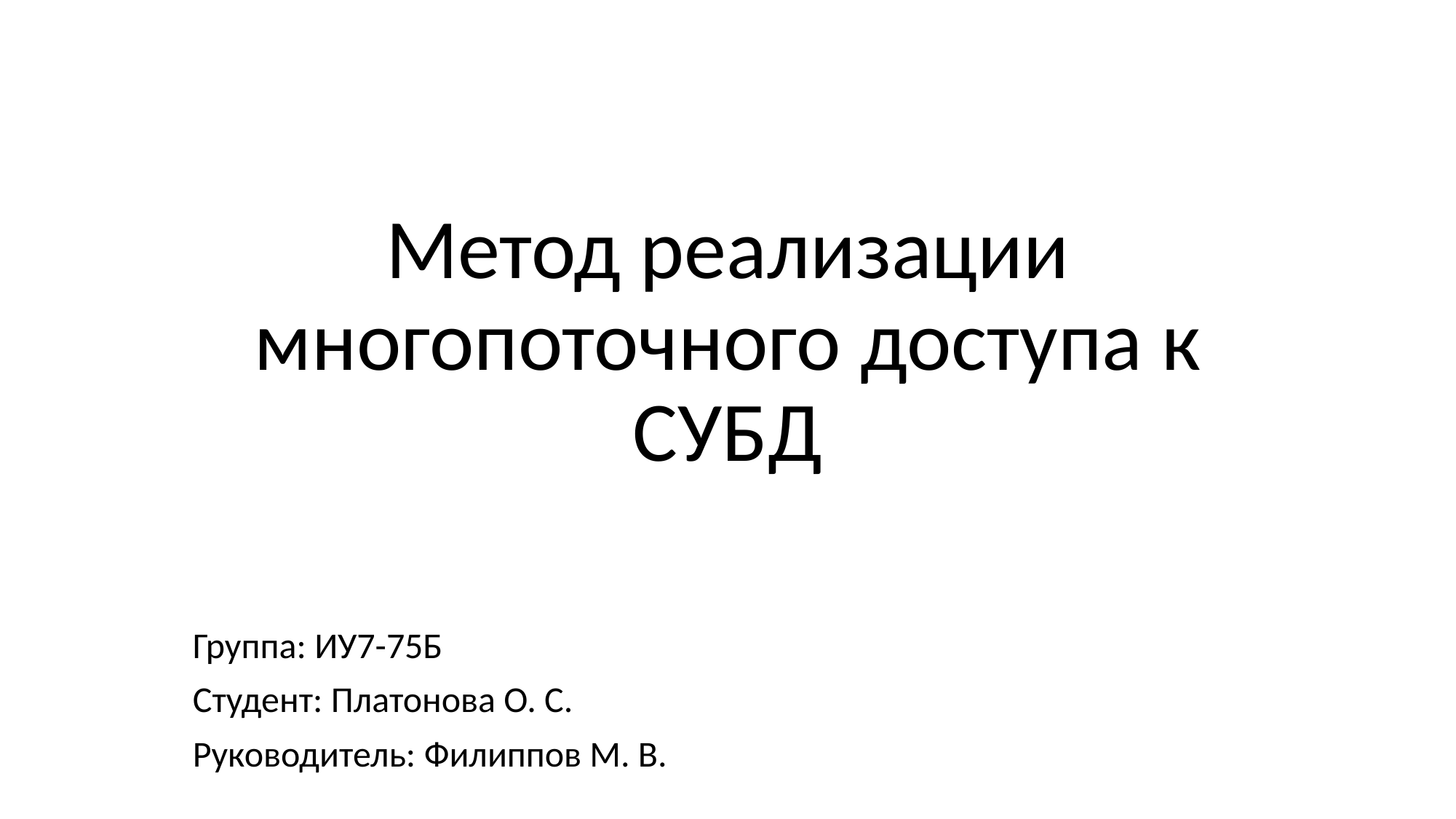

# Метод реализации многопоточного доступа к СУБД
Группа: ИУ7-75Б
Студент: Платонова О. С.
Руководитель: Филиппов М. В.